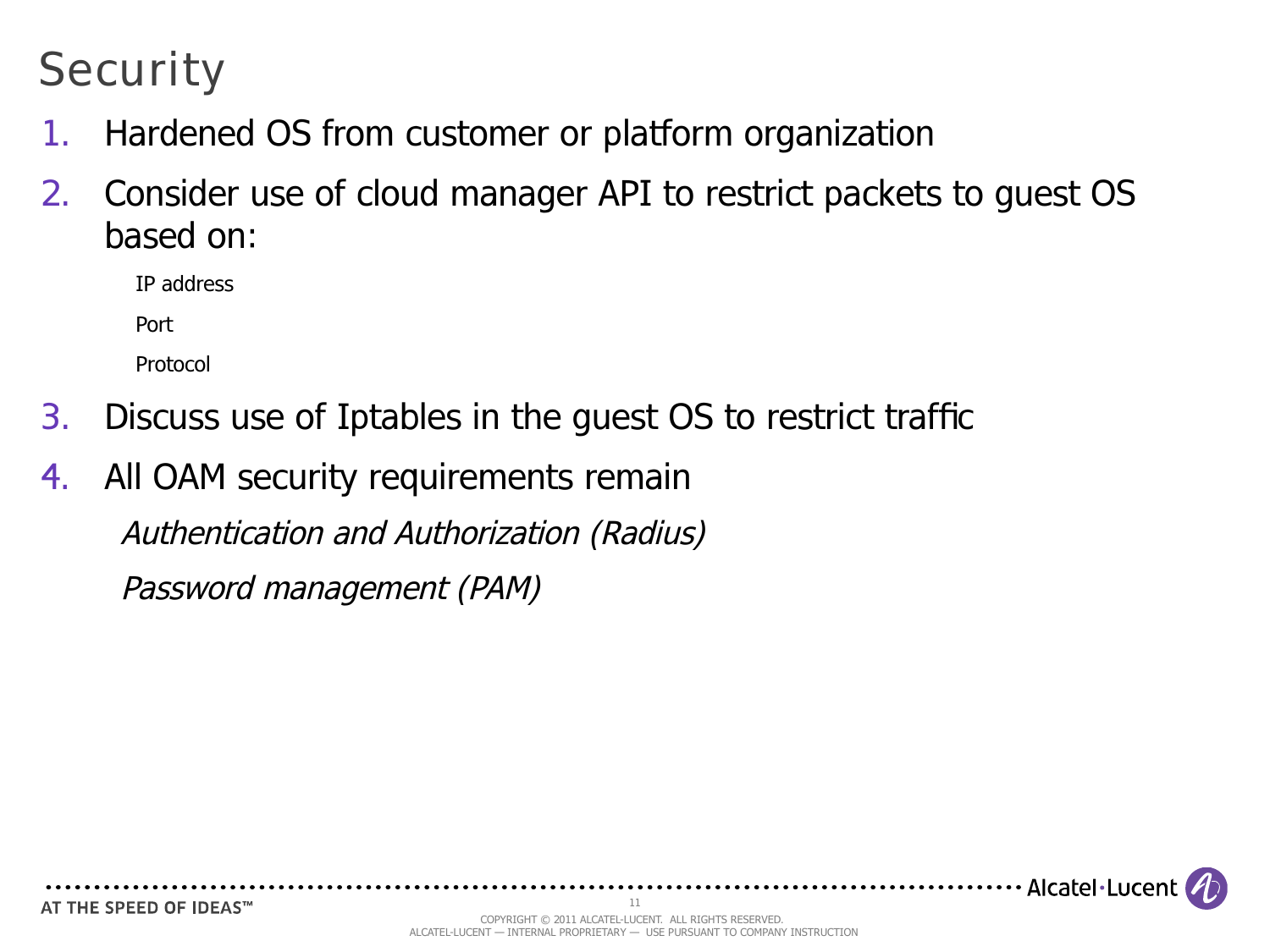

# Security
Hardened OS from customer or platform organization
Consider use of cloud manager API to restrict packets to guest OS based on:
IP address
Port
Protocol
Discuss use of Iptables in the guest OS to restrict traffic
All OAM security requirements remain
Authentication and Authorization (Radius)
Password management (PAM)